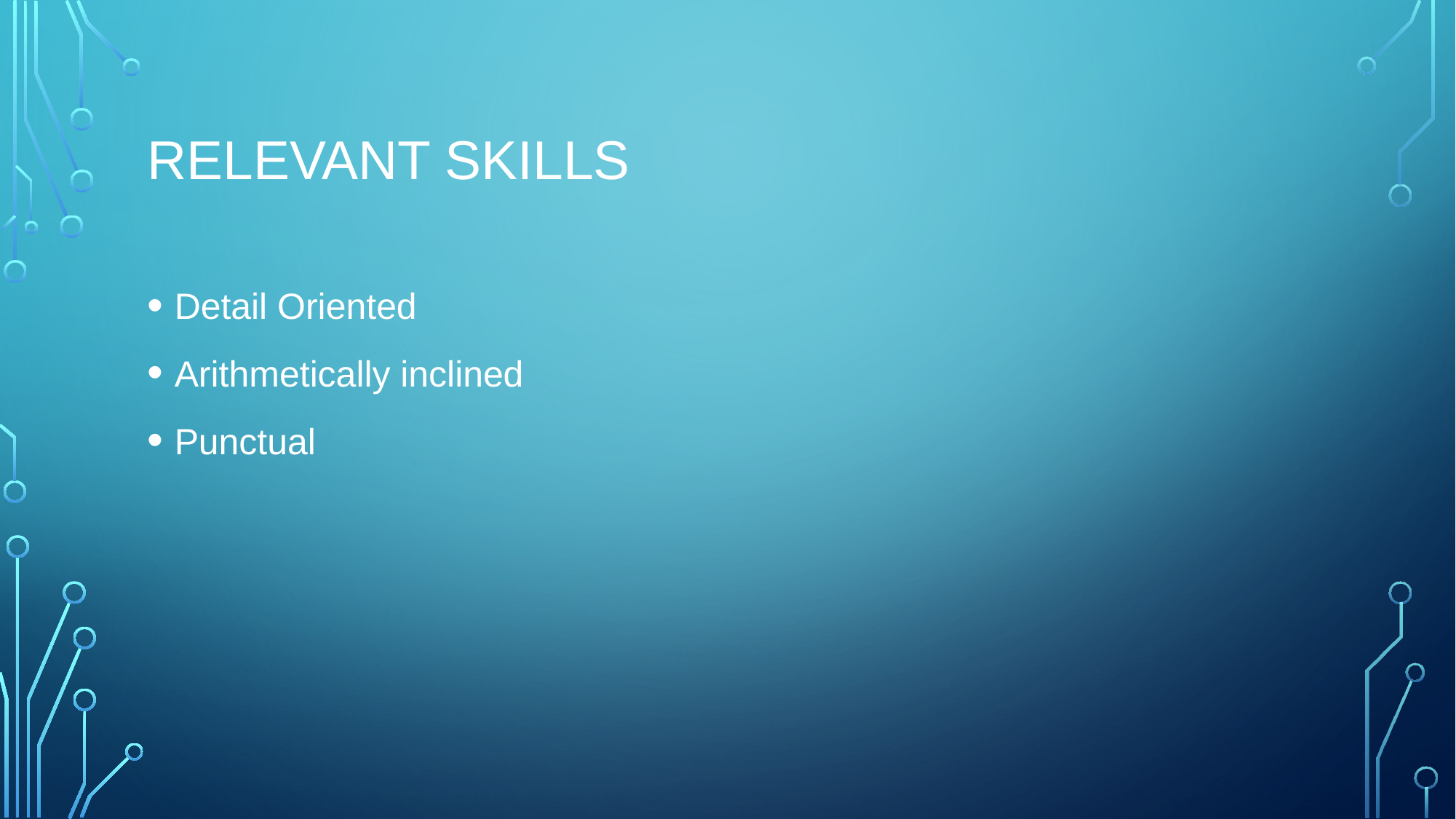

# Relevant Skills
Detail Oriented
Arithmetically inclined
Punctual